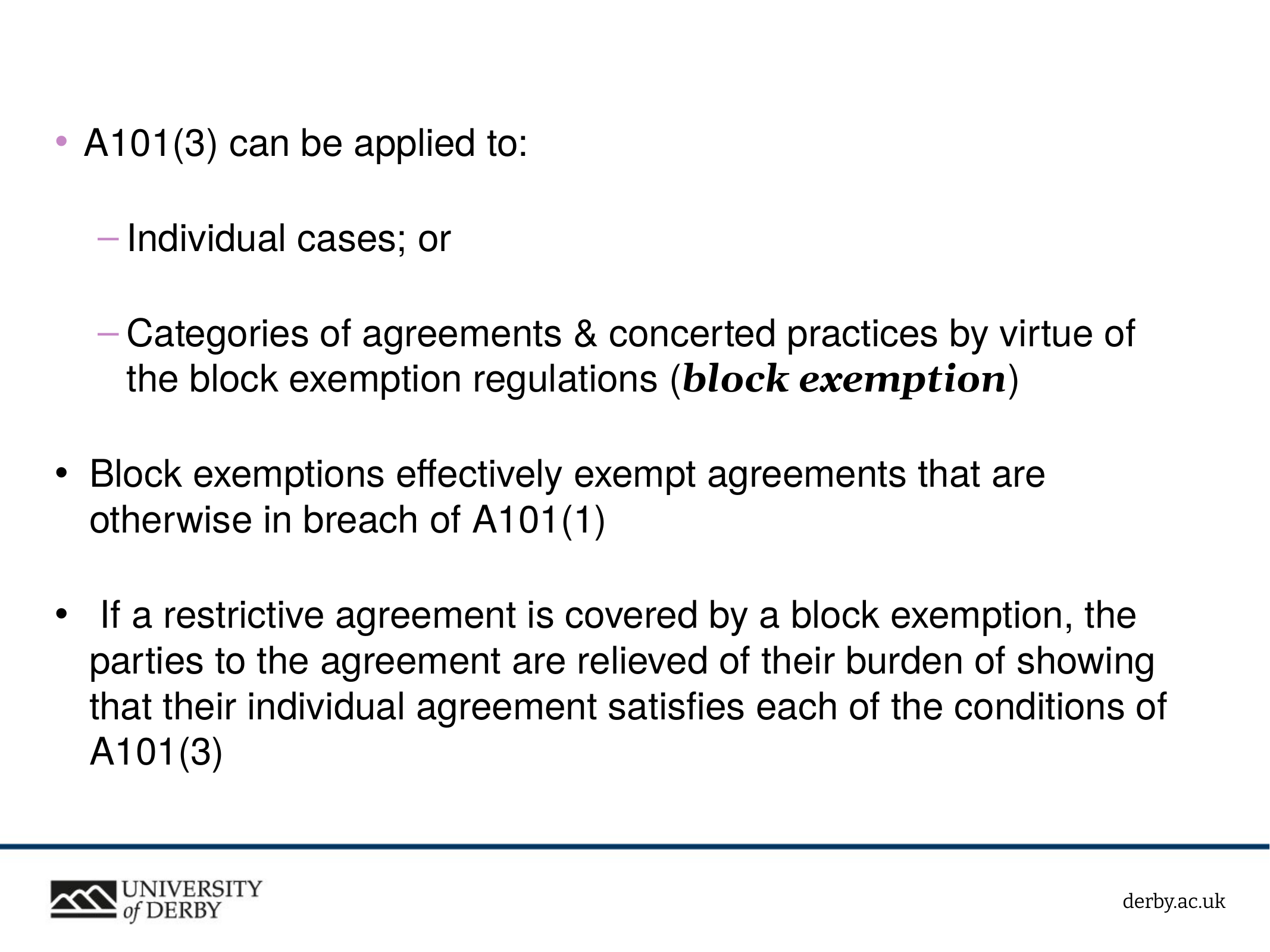

#
A101(3) can be applied to:
Individual cases; or
Categories of agreements & concerted practices by virtue of the block exemption regulations (block exemption)
Block exemptions effectively exempt agreements that are otherwise in breach of A101(1)
 If a restrictive agreement is covered by a block exemption, the parties to the agreement are relieved of their burden of showing that their individual agreement satisfies each of the conditions of A101(3)